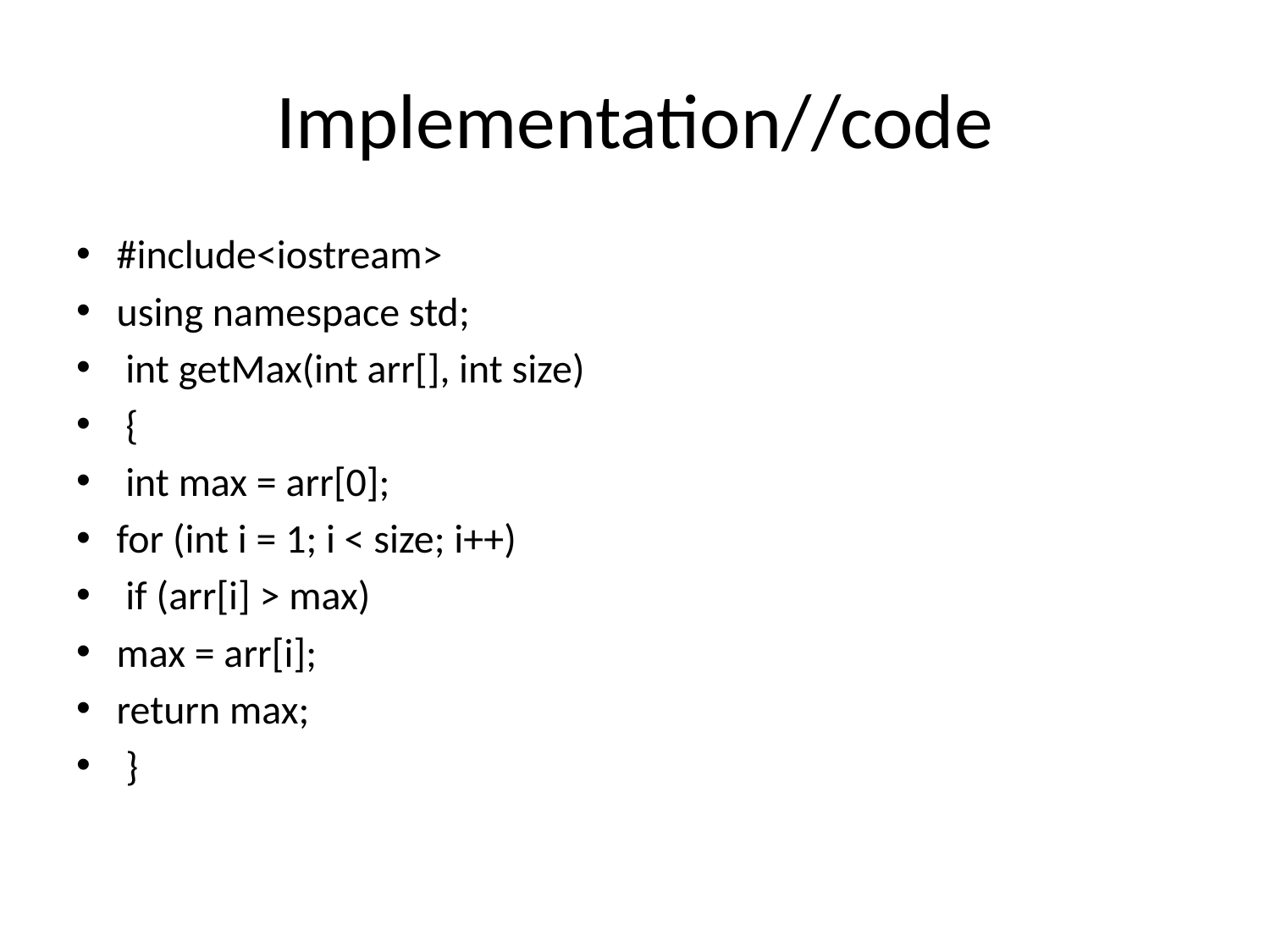

# Implementation//code
#include<iostream>
using namespace std;
 int getMax(int arr[], int size)
 {
 int max = arr[0];
for (int i = 1; i < size; i++)
 if (arr[i] > max)
max = arr[i];
return max;
 }